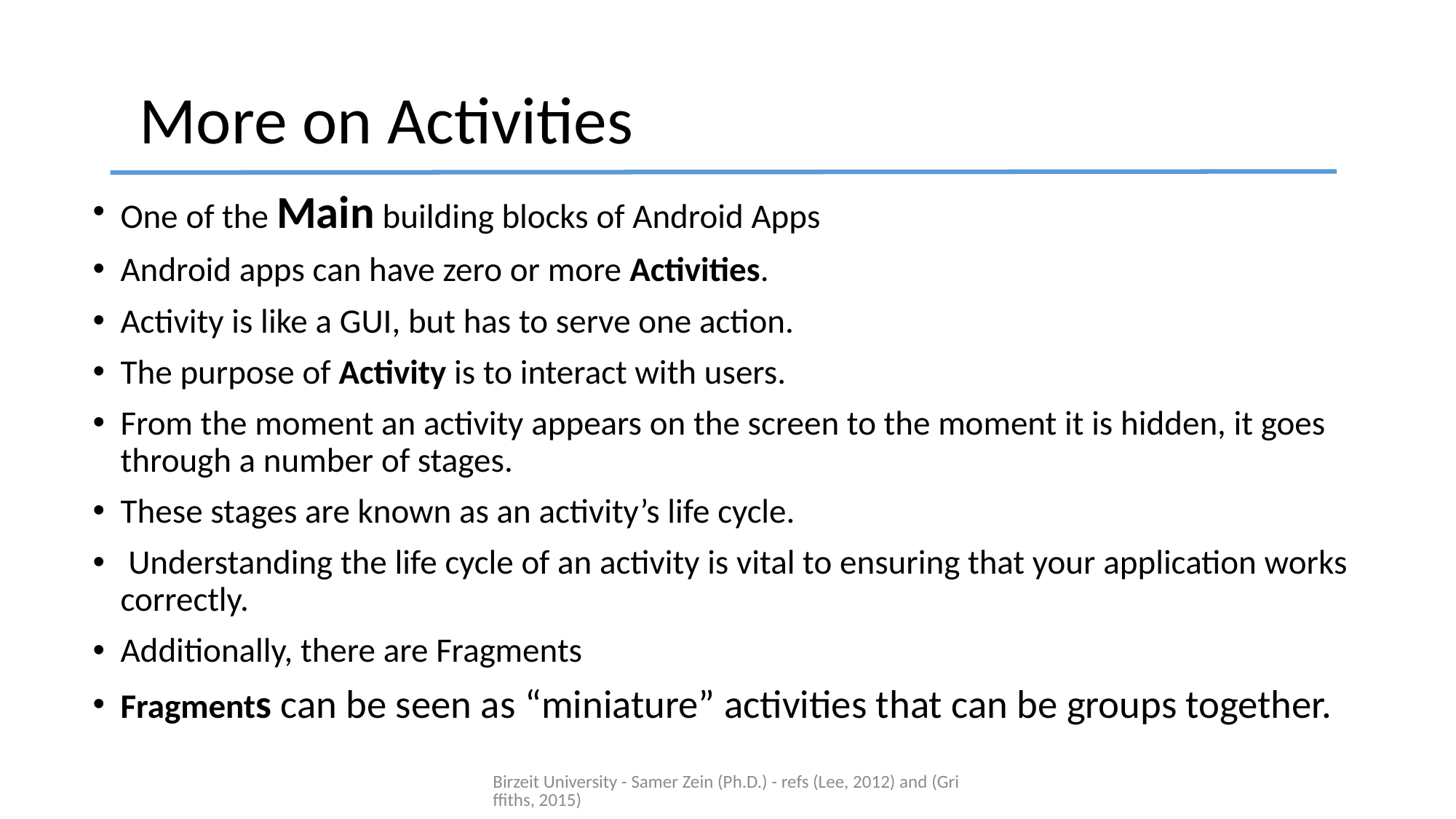

# More on Activities
One of the Main building blocks of Android Apps
Android apps can have zero or more Activities.
Activity is like a GUI, but has to serve one action.
The purpose of Activity is to interact with users.
From the moment an activity appears on the screen to the moment it is hidden, it goes through a number of stages.
These stages are known as an activity’s life cycle.
 Understanding the life cycle of an activity is vital to ensuring that your application works correctly.
Additionally, there are Fragments
Fragments can be seen as “miniature” activities that can be groups together.
Birzeit University - Samer Zein (Ph.D.) - refs (Lee, 2012) and (Griffiths, 2015)